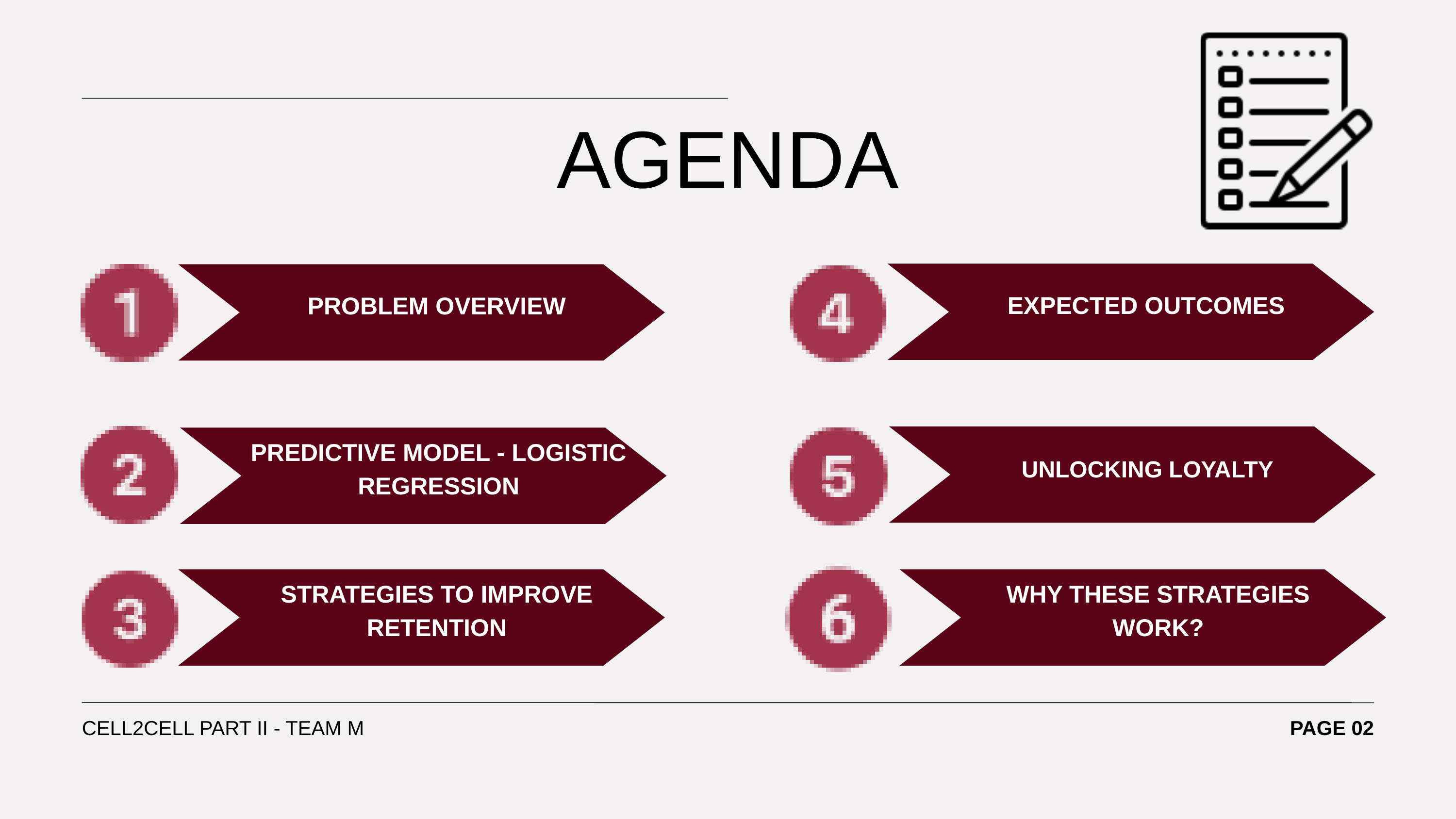

AGENDA

EXPECTED OUTCOMES

PROBLEM OVERVIEW

UNLOCKING LOYALTY

PREDICTIVE MODEL - LOGISTIC REGRESSION

STRATEGIES TO IMPROVE RETENTION

WHY THESE STRATEGIES WORK?

CELL2CELL PART II - TEAM M
PAGE 02